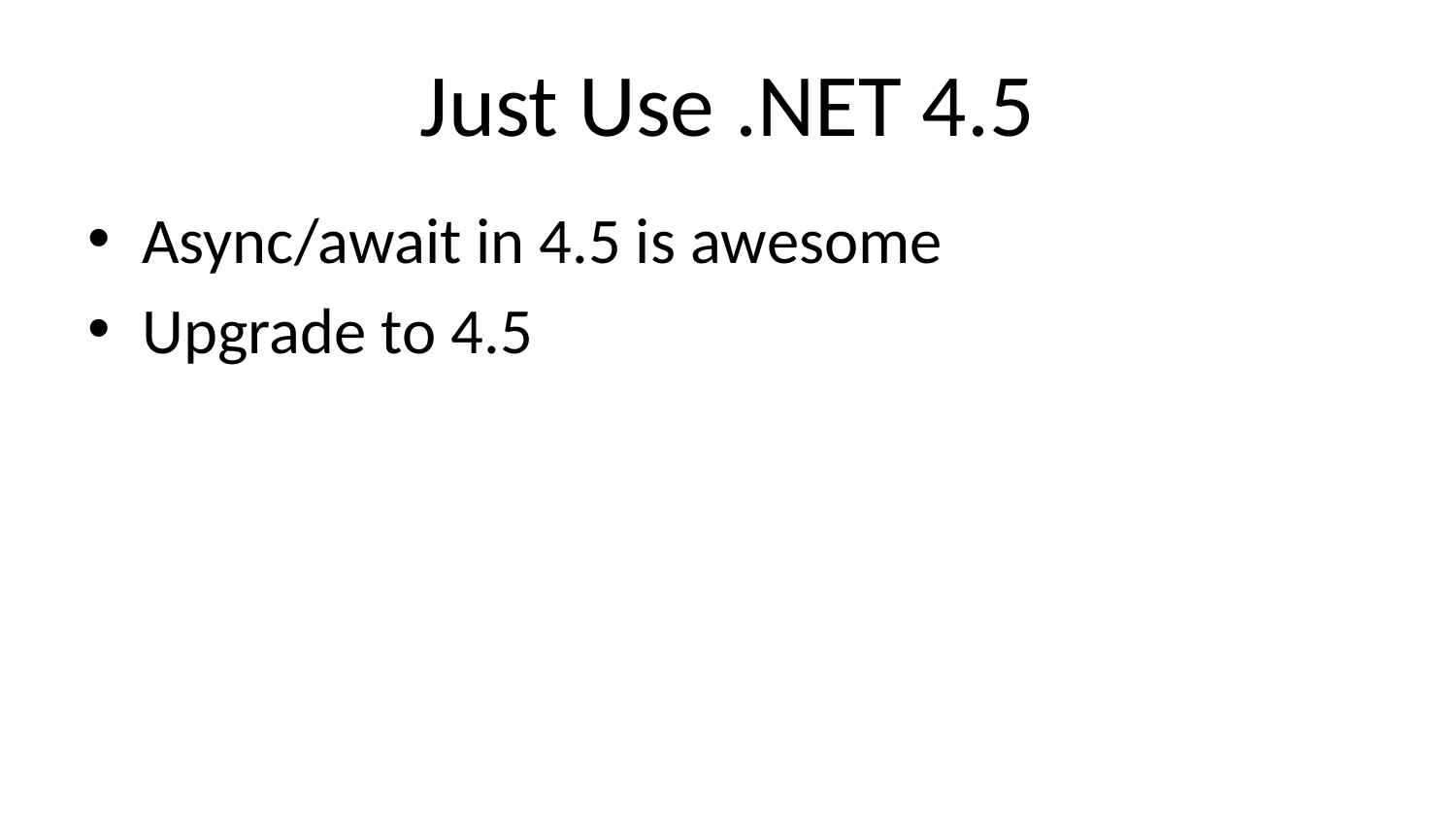

# Just Use .NET 4.5
Async/await in 4.5 is awesome
Upgrade to 4.5